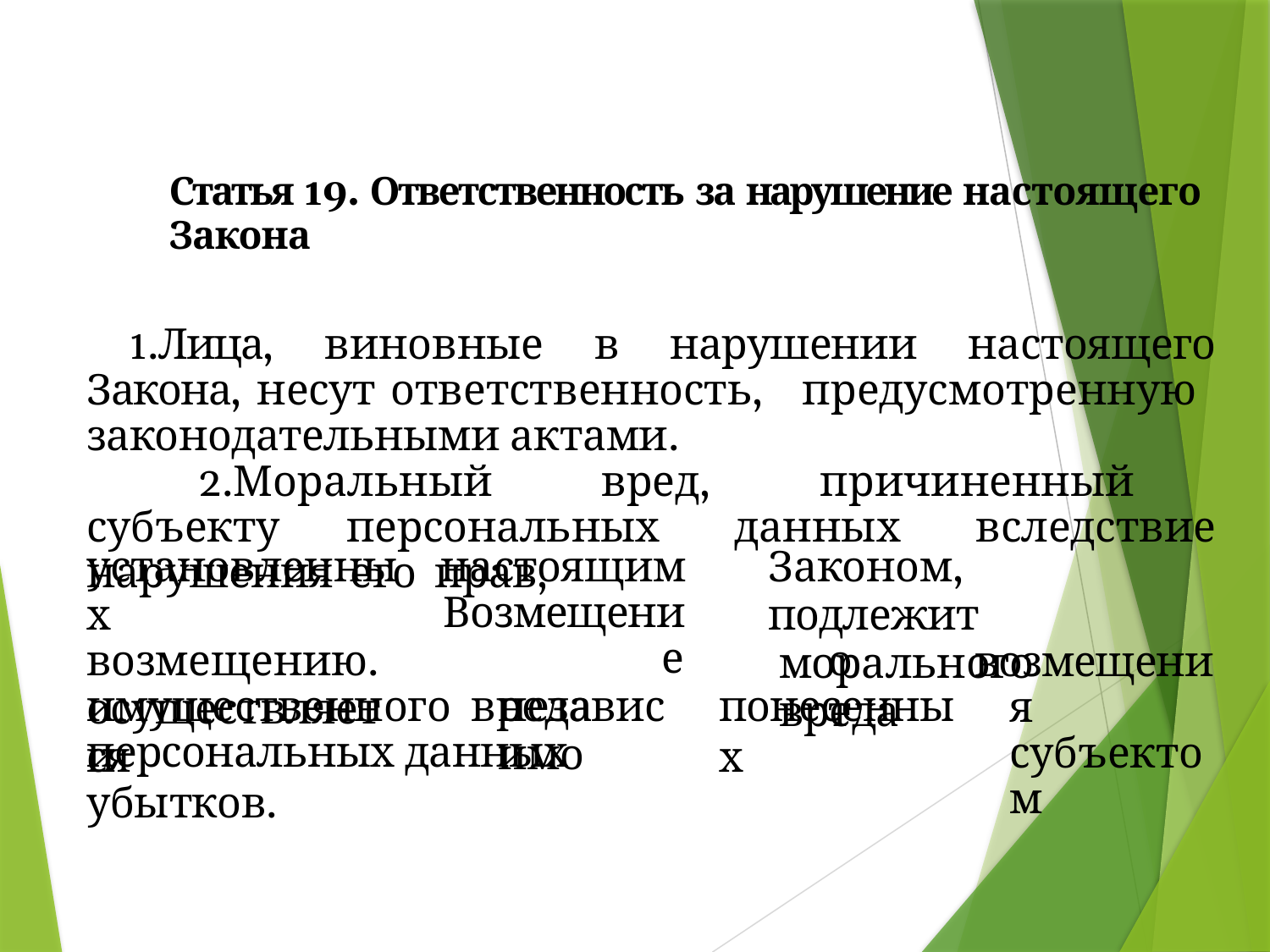

Статья 19. Ответственность за нарушение настоящего
Закона

Лица, виновные в нарушении настоящего Закона, несут ответственность,  предусмотренную  законодательными актами.
Моральный    вред,    причиненный    субъекту персональных данных вследствие нарушения его прав,
установленных
возмещению.
осуществляется
настоящим
Возмещение
независимо
Законом,	подлежит
морального	вреда
от
возмещения субъектом
имущественного	вреда	и
понесенных
персональных данных убытков.